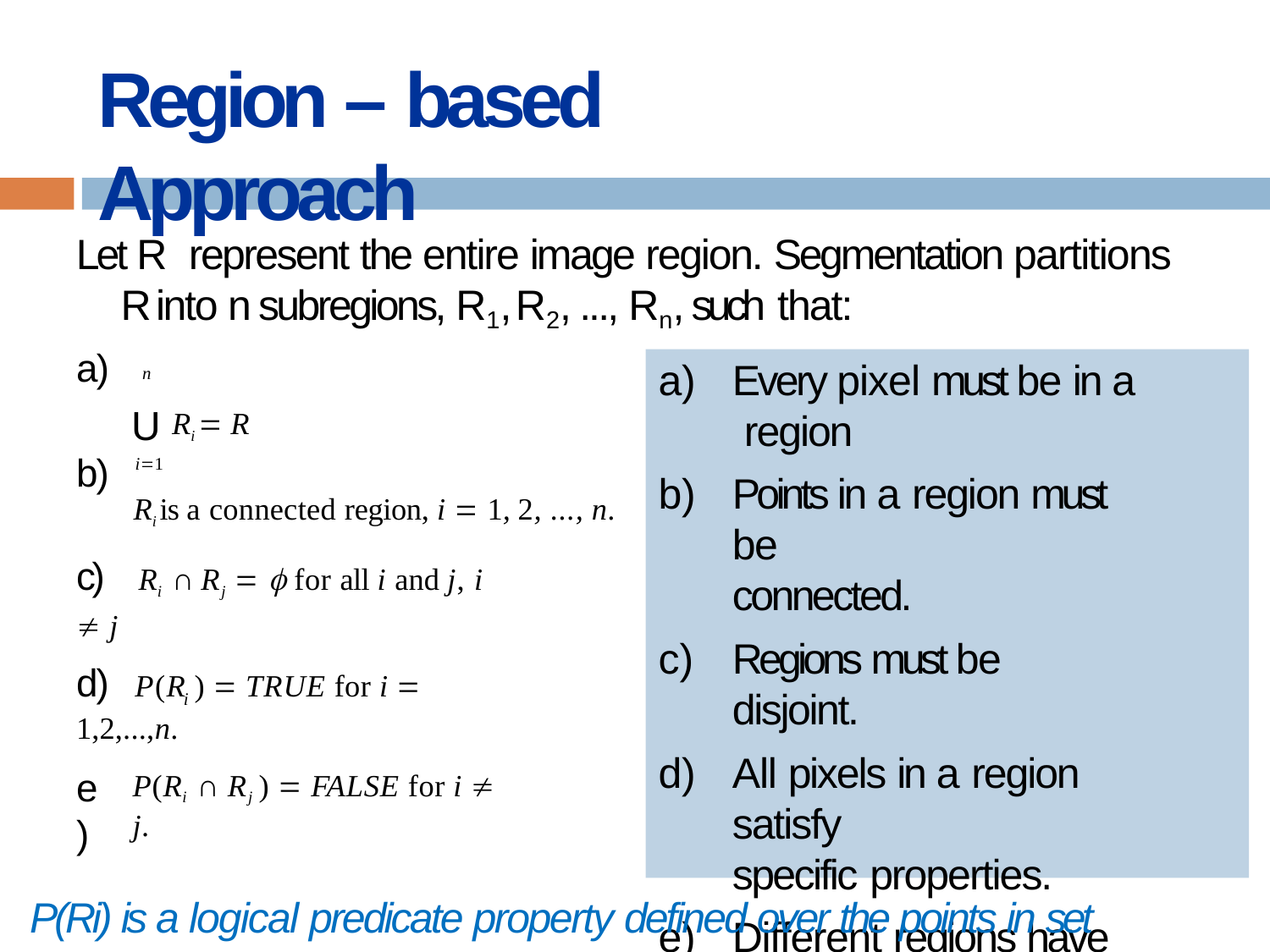

# Region – based Approach
Let R     represent the entire image region. Segmentation partitions R  into n subregions, R1, R2, ..., Rn, such that:
a)

Every pixel must be in a  region
Points in a region must be
connected.
Regions must be disjoint.
All pixels in a region satisfy
specific properties.
Different regions have  different properties.
U Ri = R
i=1
Ri is a connected region, i = 1, 2, ..., n.
n
b)
c)	Ri  ∩ Rj = φ for all i and j, i ≠ j
d)	P(R ) = TRUE for i = 1,2,...,n.
i
e)
P(Ri ∩ Rj ) = FALSE for i ≠ j.
P(Ri) is a logical predicate property defined over the points in set Ri